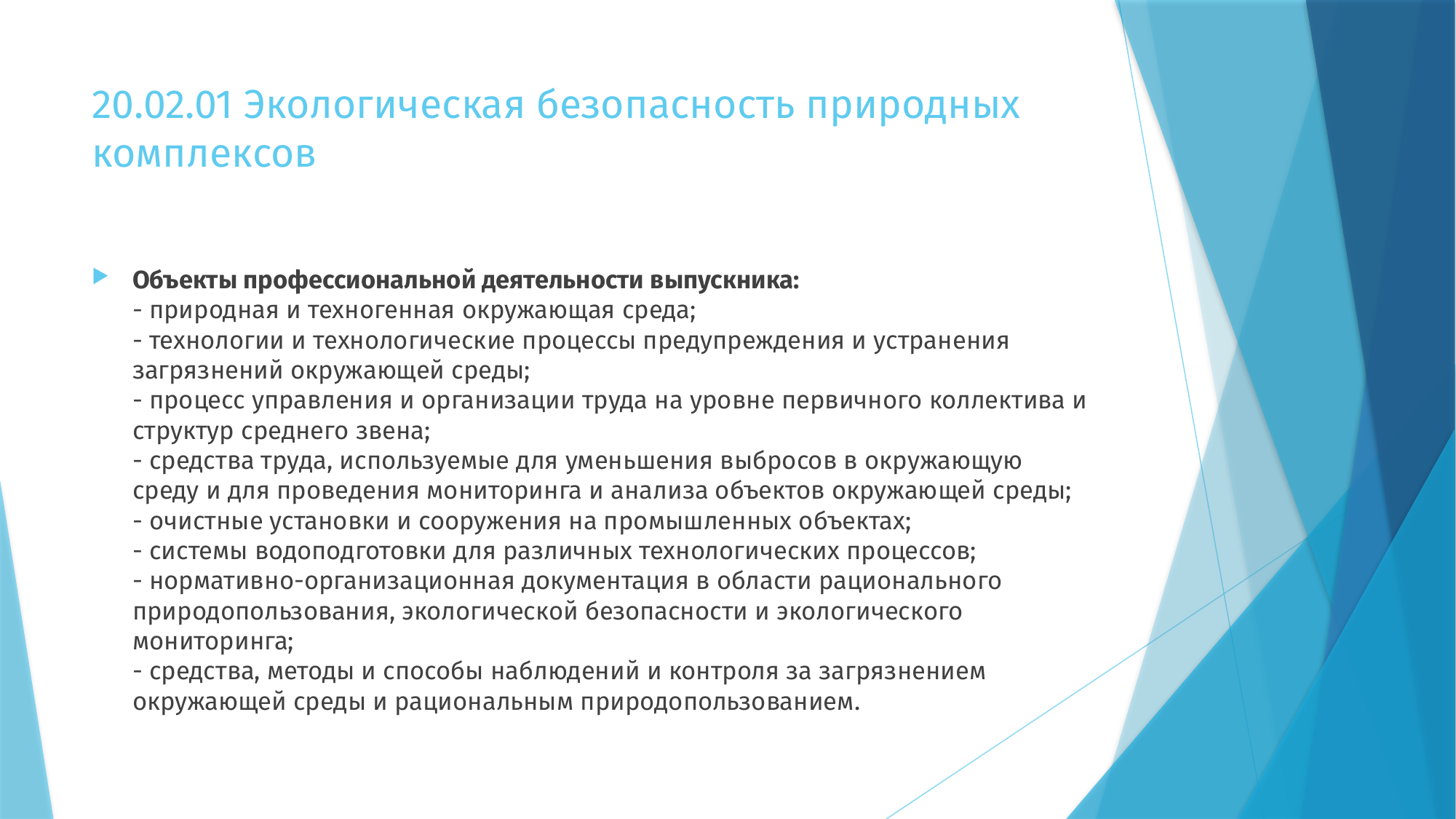

# 20.02.01 Экологическая безопасность природных комплексов
Объекты профессиональной деятельности выпускника:
- природная и техногенная окружающая среда;
- технологии и технологические процессы предупреждения и устранения загрязнений окружающей среды;
- процесс управления и организации труда на уровне первичного коллектива и структур среднего звена;
- средства труда, используемые для уменьшения выбросов в окружающую среду и для проведения мониторинга и анализа объектов окружающей среды;
- очистные установки и сооружения на промышленных объектах;
- системы водоподготовки для различных технологических процессов;
- нормативно-организационная документация в области рационального природопользования, экологической безопасности и экологического мониторинга;
- средства, методы и способы наблюдений и контроля за загрязнением окружающей среды и рациональным природопользованием.